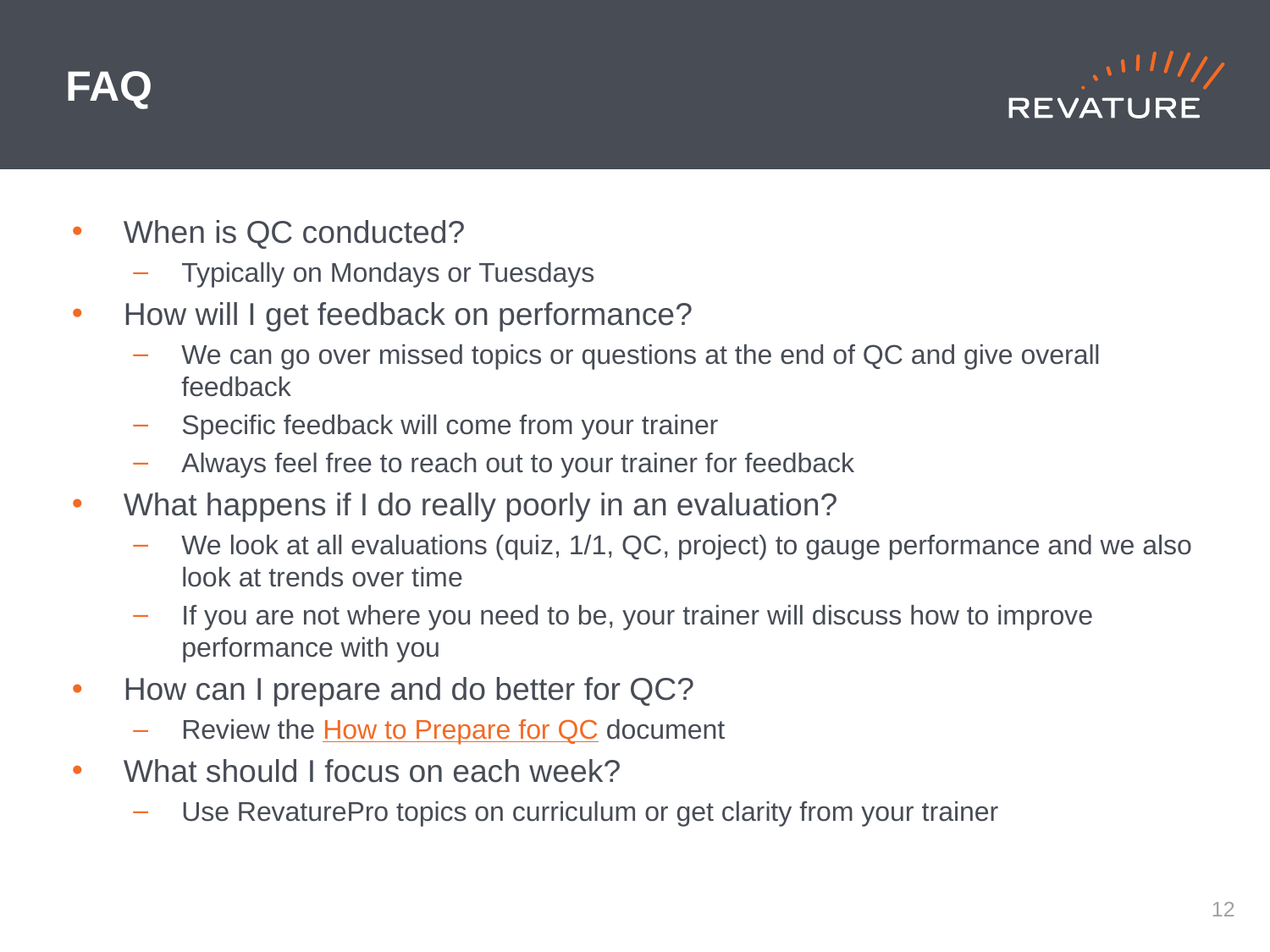

# FAQ
When is QC conducted?
Typically on Mondays or Tuesdays
How will I get feedback on performance?
We can go over missed topics or questions at the end of QC and give overall feedback
Specific feedback will come from your trainer
Always feel free to reach out to your trainer for feedback
What happens if I do really poorly in an evaluation?
We look at all evaluations (quiz, 1/1, QC, project) to gauge performance and we also look at trends over time
If you are not where you need to be, your trainer will discuss how to improve performance with you
How can I prepare and do better for QC?
Review the How to Prepare for QC document
What should I focus on each week?
Use RevaturePro topics on curriculum or get clarity from your trainer

12